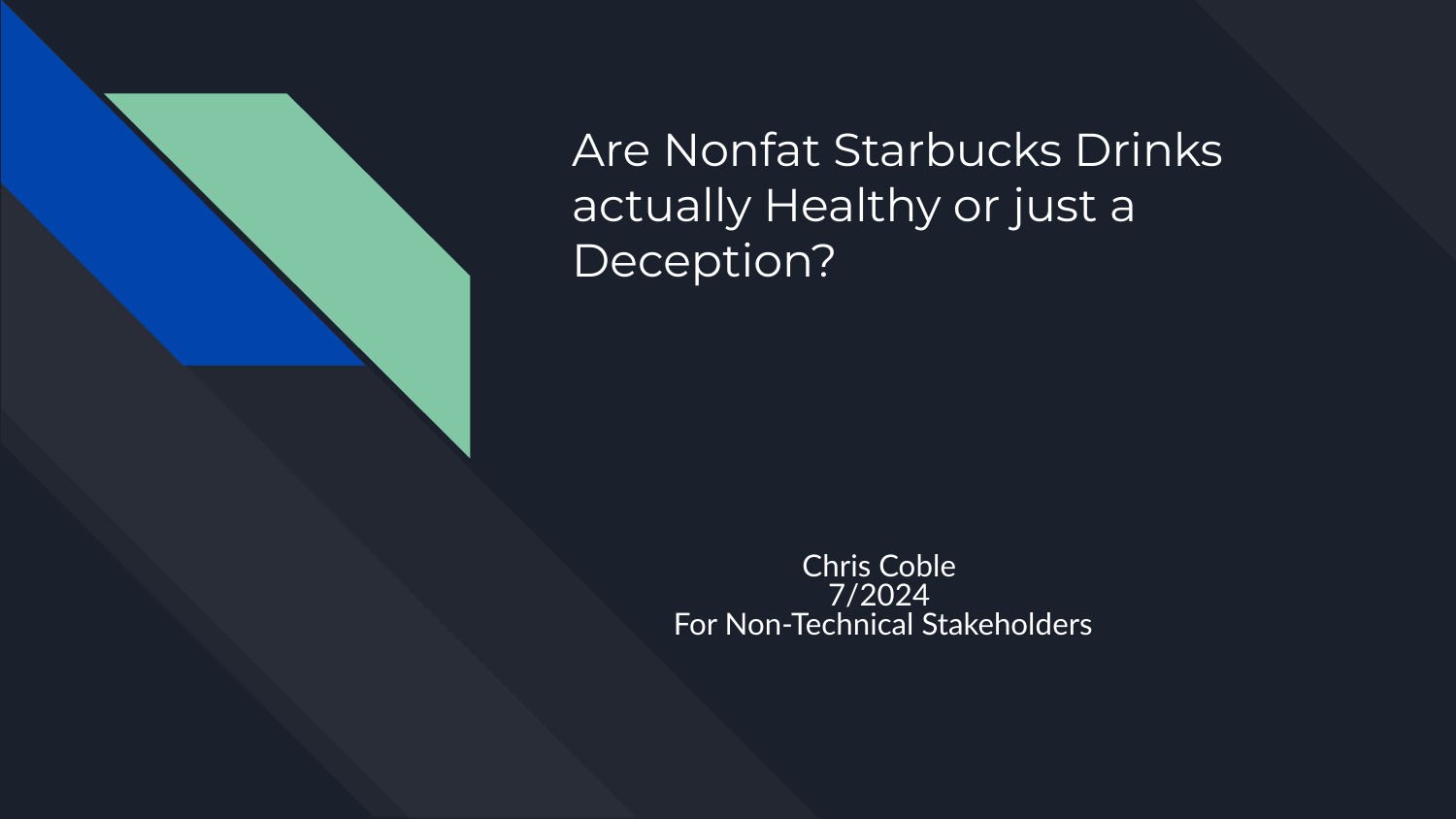

# Are Nonfat Starbucks Drinks actually Healthy or just a Deception?
Chris Coble
7/2024
For Non-Technical Stakeholders